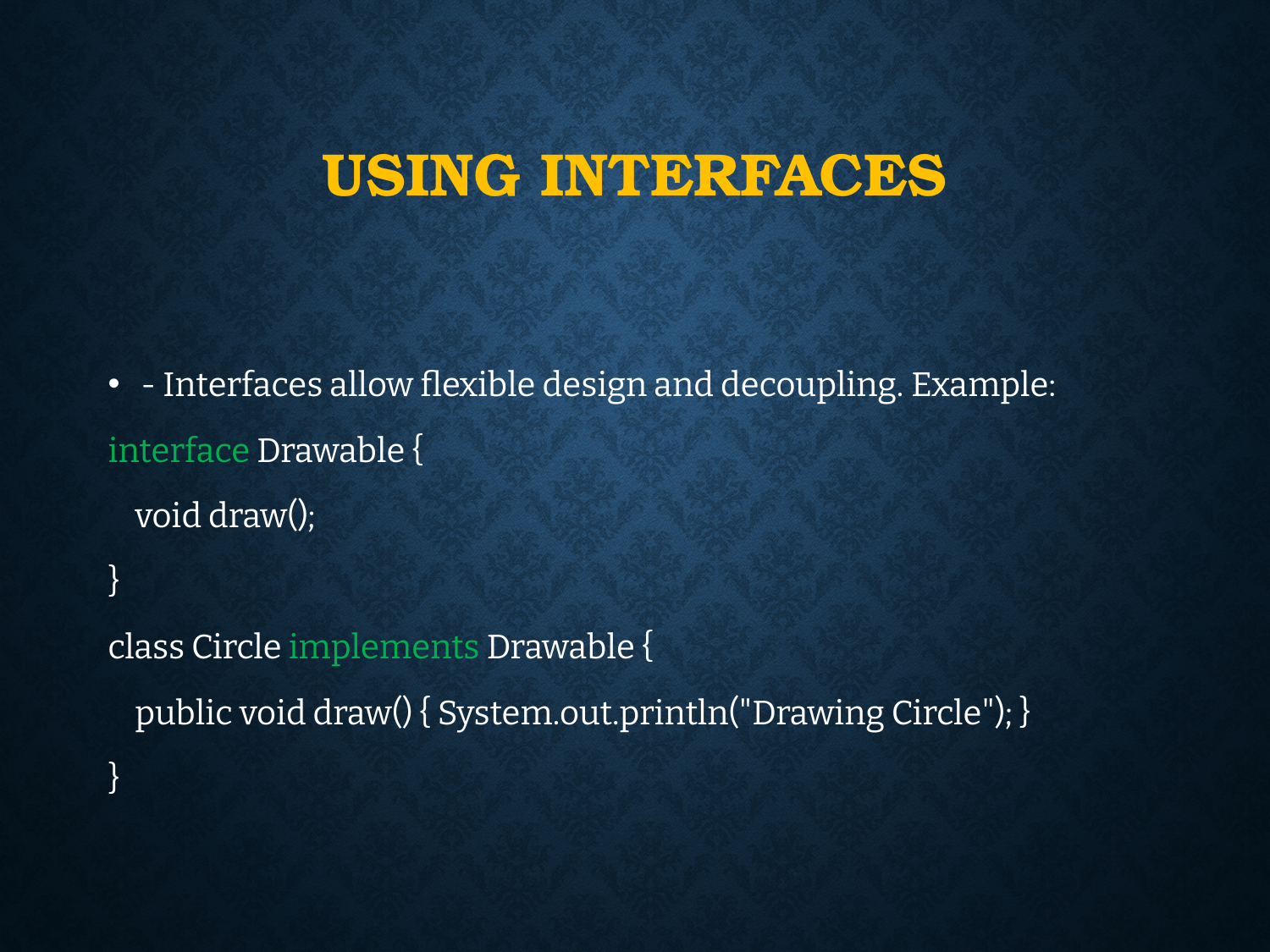

# Using Interfaces

- Interfaces allow flexible design and decoupling. Example:
interface Drawable {
    void draw();
}
class Circle implements Drawable {
    public void draw() { System.out.println("Drawing Circle"); }
}